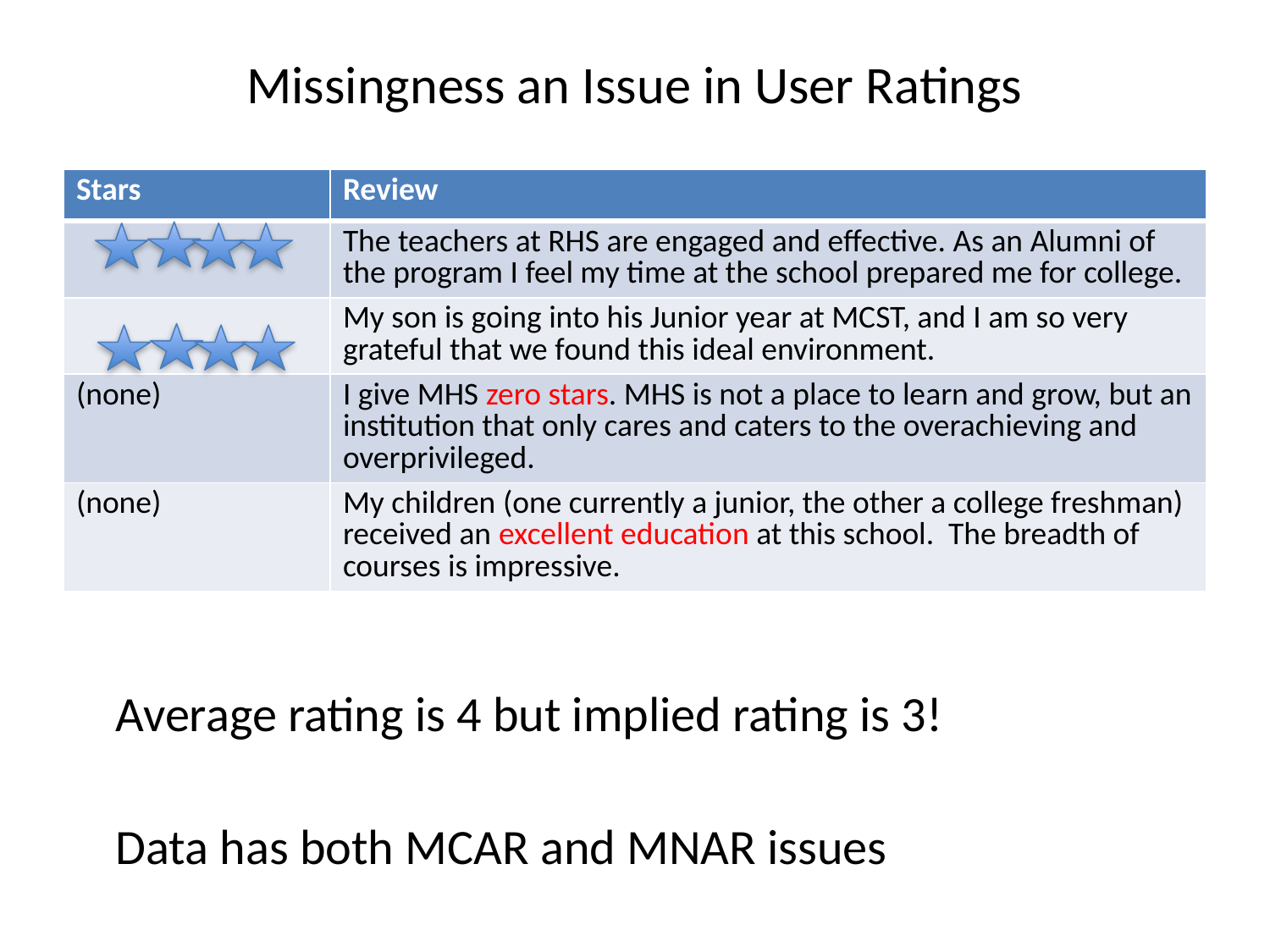

# Missingness an Issue in User Ratings
| Stars | Review |
| --- | --- |
|  | The teachers at RHS are engaged and effective. As an Alumni of the program I feel my time at the school prepared me for college. |
|  | My son is going into his Junior year at MCST, and I am so very grateful that we found this ideal environment. |
| (none) | I give MHS zero stars. MHS is not a place to learn and grow, but an institution that only cares and caters to the overachieving and overprivileged. |
| (none) | My children (one currently a junior, the other a college freshman) received an excellent education at this school. The breadth of courses is impressive. |

Average rating is 4 but implied rating is 3!
Data has both MCAR and MNAR issues